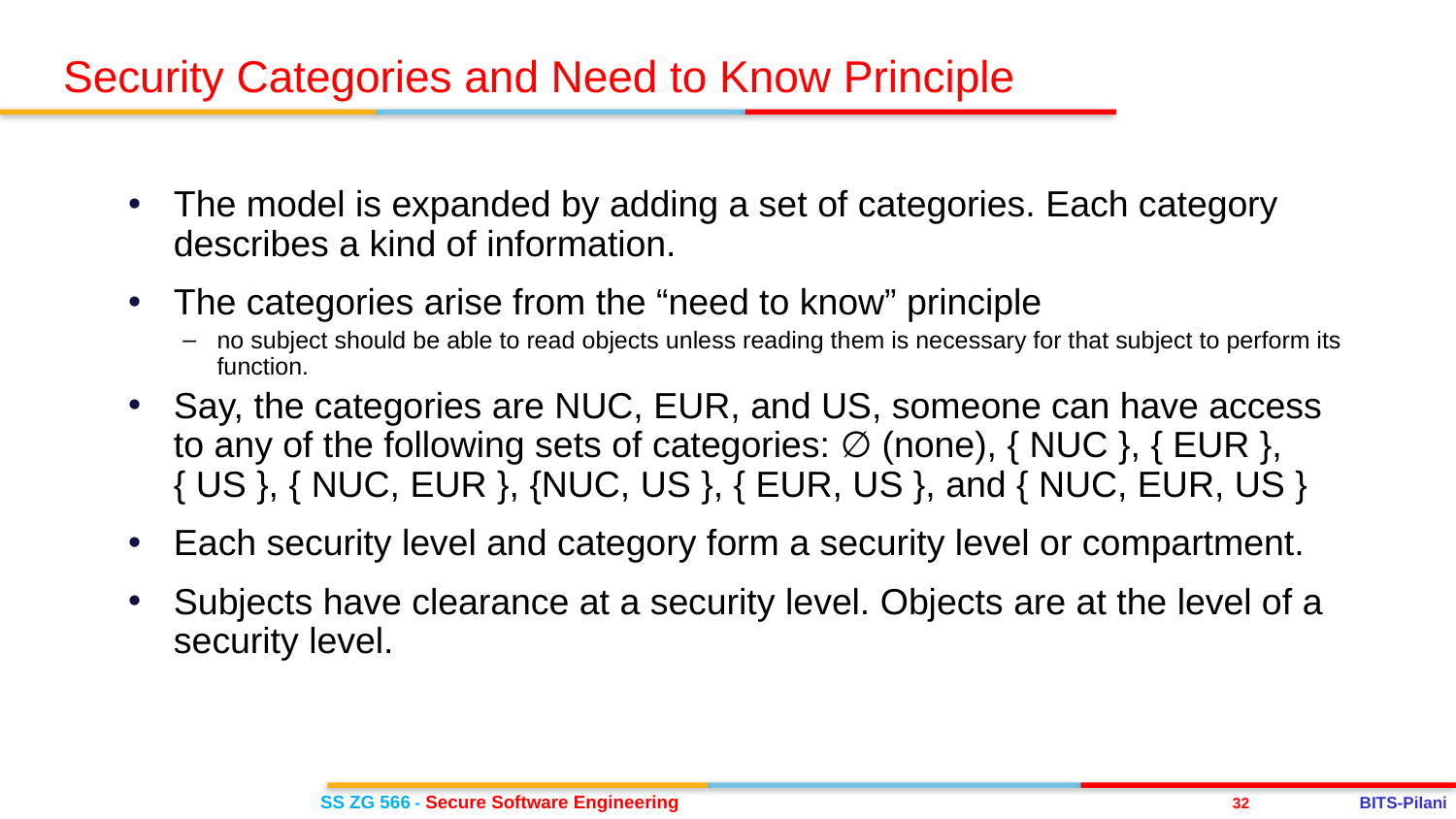

Security Categories and Need to Know Principle
The model is expanded by adding a set of categories. Each category describes a kind of information.
The categories arise from the “need to know” principle
no subject should be able to read objects unless reading them is necessary for that subject to perform its function.
Say, the categories are NUC, EUR, and US, someone can have access to any of the following sets of categories: ∅ (none), { NUC }, { EUR }, { US }, { NUC, EUR }, {NUC, US }, { EUR, US }, and { NUC, EUR, US }
Each security level and category form a security level or compartment.
Subjects have clearance at a security level. Objects are at the level of a security level.